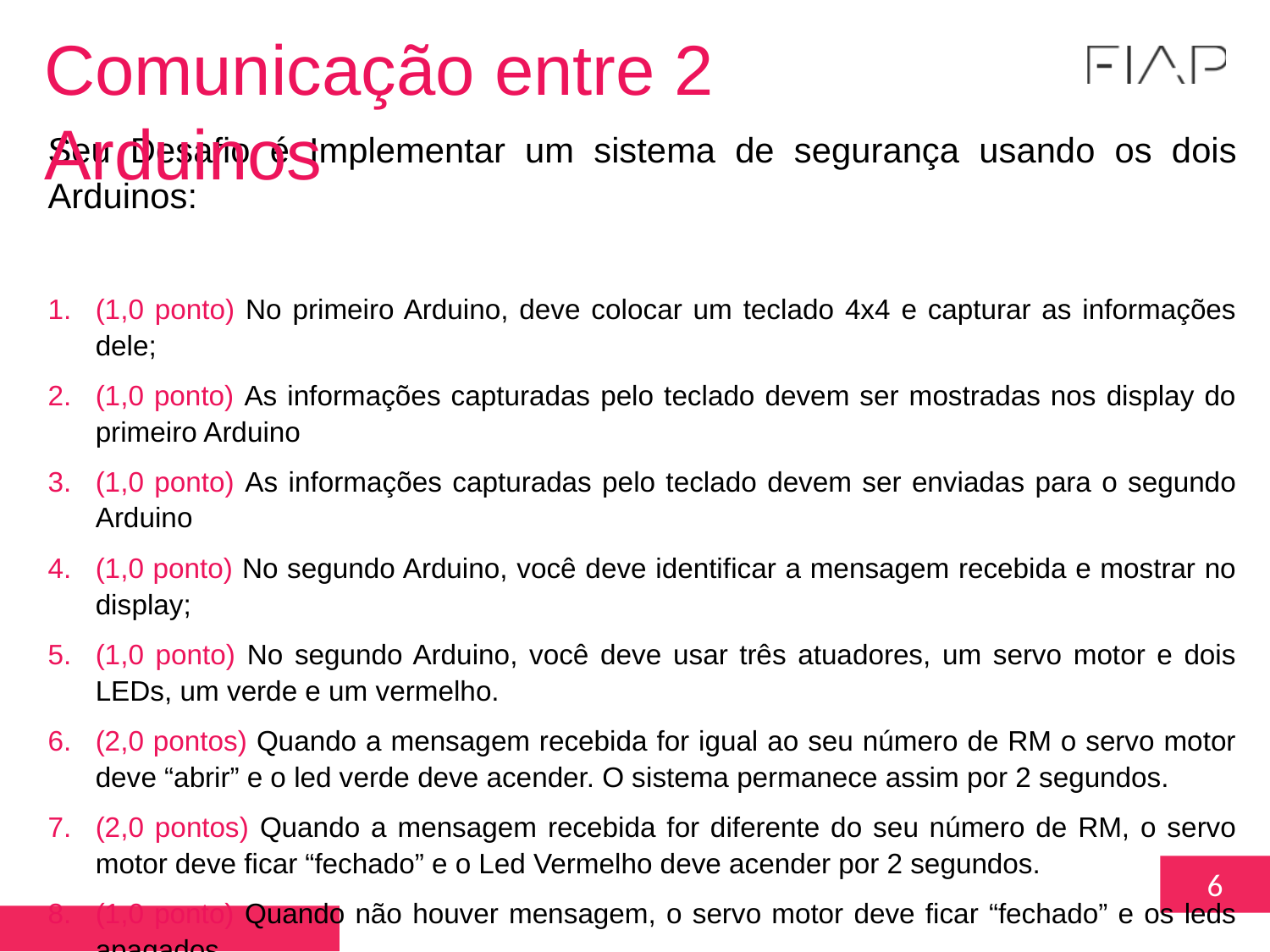

Comunicação entre 2 Arduinos
Seu Desafio é Implementar um sistema de segurança usando os dois Arduinos:

(1,0 ponto) No primeiro Arduino, deve colocar um teclado 4x4 e capturar as informações dele;
(1,0 ponto) As informações capturadas pelo teclado devem ser mostradas nos display do primeiro Arduino
(1,0 ponto) As informações capturadas pelo teclado devem ser enviadas para o segundo Arduino
(1,0 ponto) No segundo Arduino, você deve identificar a mensagem recebida e mostrar no display;
(1,0 ponto) No segundo Arduino, você deve usar três atuadores, um servo motor e dois LEDs, um verde e um vermelho.
(2,0 pontos) Quando a mensagem recebida for igual ao seu número de RM o servo motor deve “abrir” e o led verde deve acender. O sistema permanece assim por 2 segundos.
(2,0 pontos) Quando a mensagem recebida for diferente do seu número de RM, o servo motor deve ficar “fechado” e o Led Vermelho deve acender por 2 segundos.
(1,0 ponto) Quando não houver mensagem, o servo motor deve ficar “fechado” e os leds apagados.